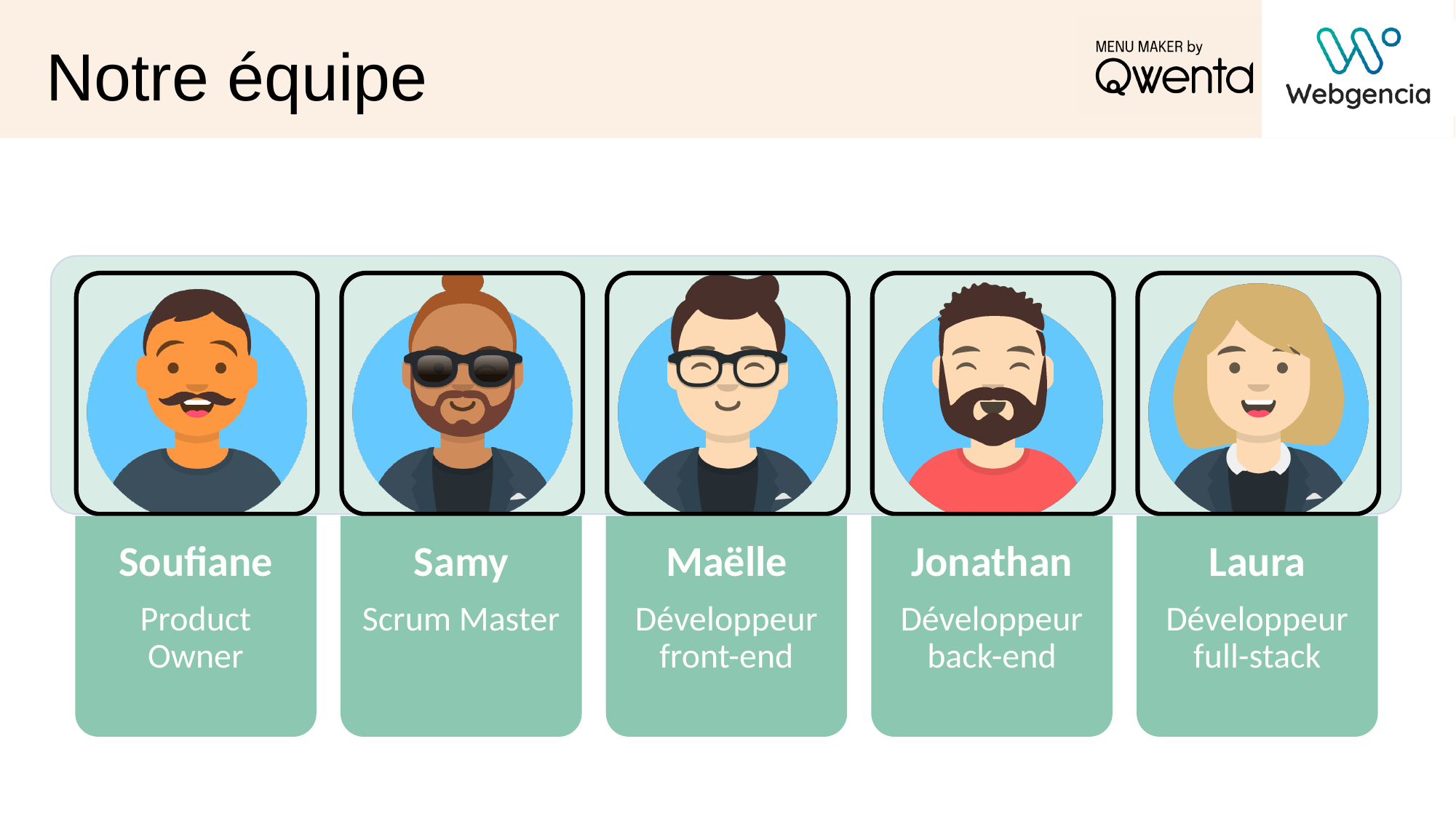

# Notre équipe
Soufiane
Product Owner
Samy
Scrum Master
Maëlle
Développeur front-end
Jonathan
Développeur back-end
Laura
Développeur full-stack